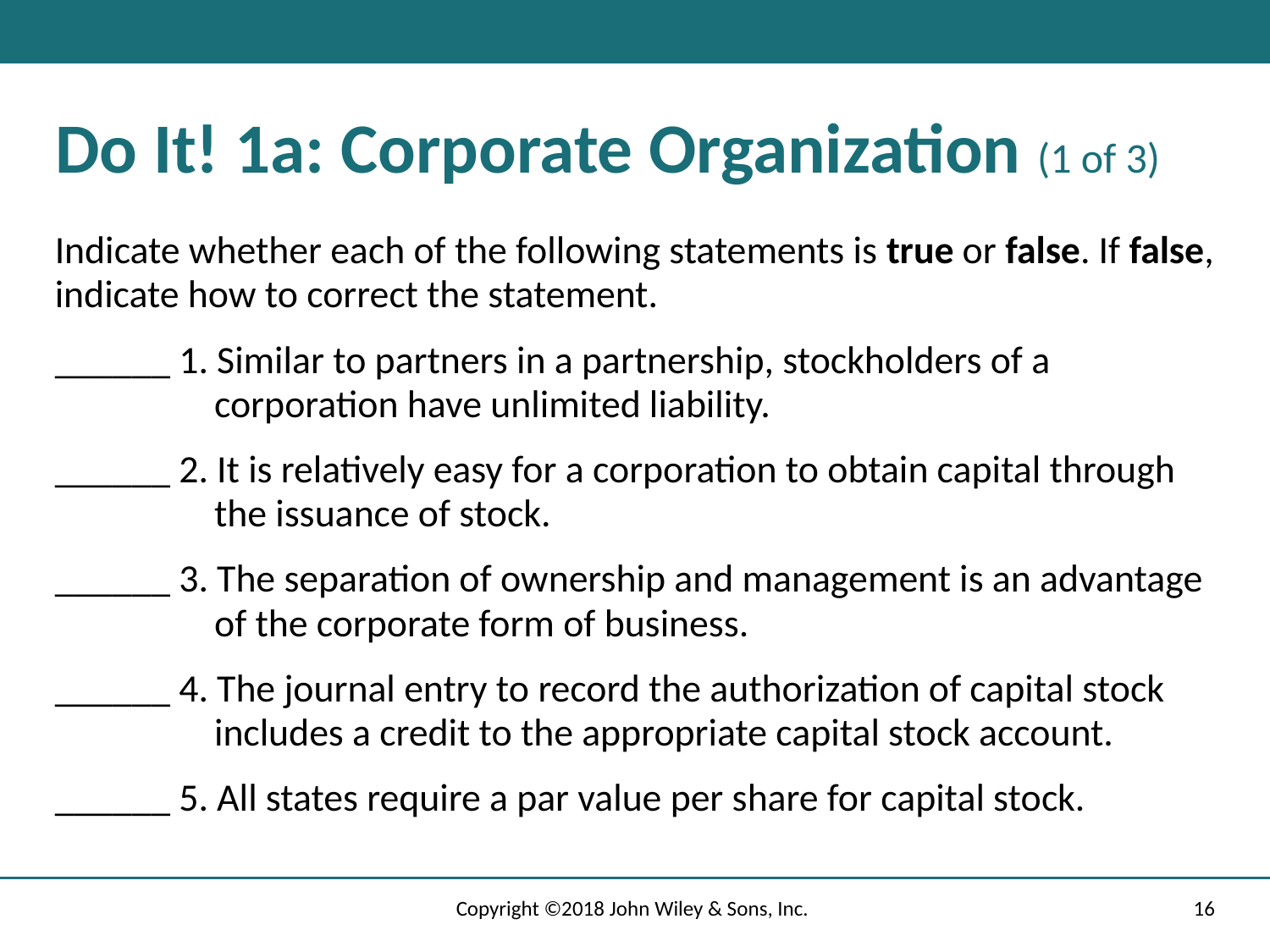

# Do It! 1a: Corporate Organization (1 of 3)
Indicate whether each of the following statements is true or false. If false, indicate how to correct the statement.
______ 1. Similar to partners in a partnership, stockholders of a corporation have unlimited liability.
______ 2. It is relatively easy for a corporation to obtain capital through the issuance of stock.
______ 3. The separation of ownership and management is an advantage of the corporate form of business.
______ 4. The journal entry to record the authorization of capital stock includes a credit to the appropriate capital stock account.
______ 5. All states require a par value per share for capital stock.
Copyright ©2018 John Wiley & Sons, Inc.
16